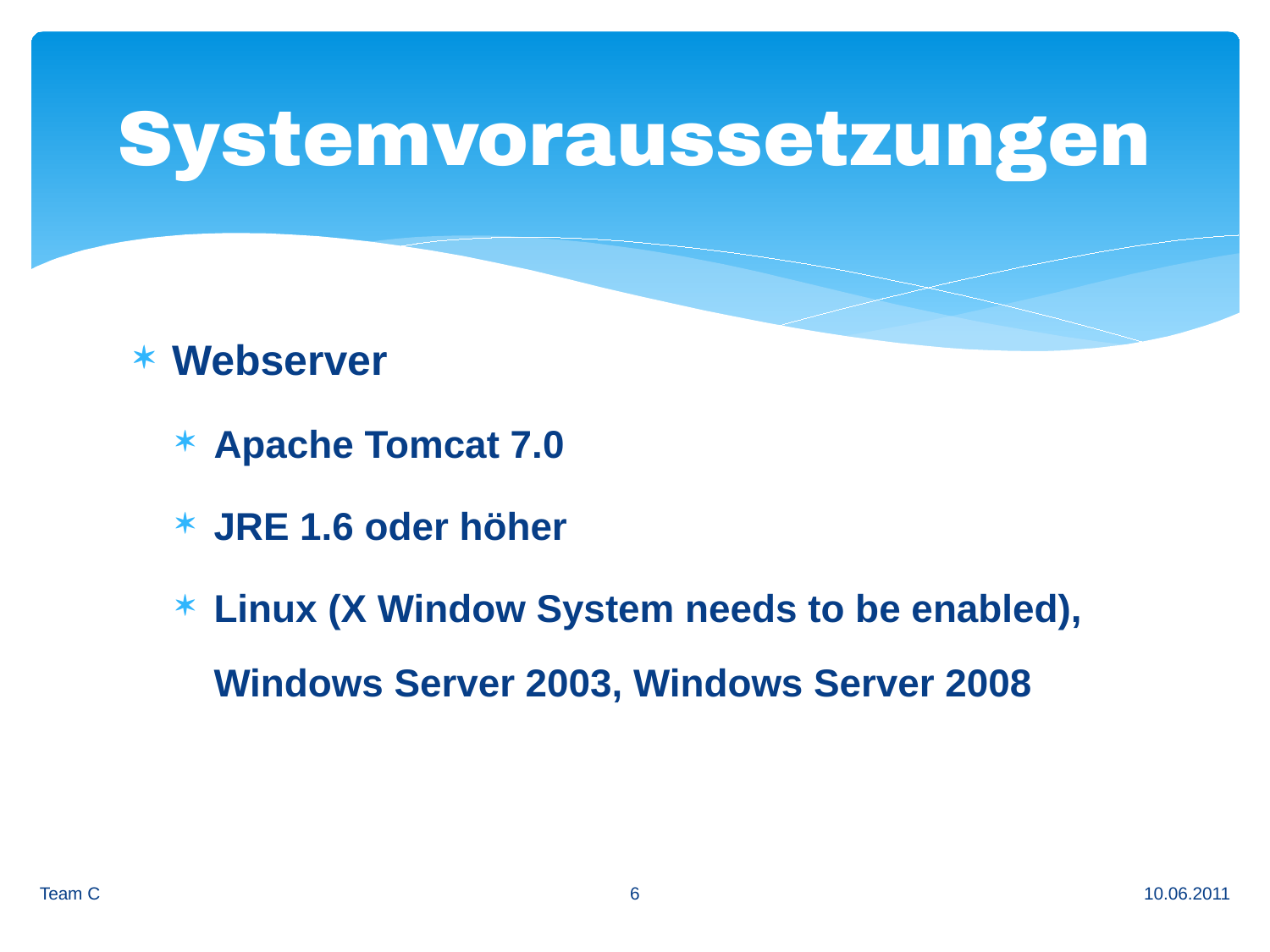

# Systemvoraussetzungen
Webserver
Apache Tomcat 7.0
JRE 1.6 oder höher
Linux (X Window System needs to be enabled), Windows Server 2003, Windows Server 2008
6
Team C
10.06.2011